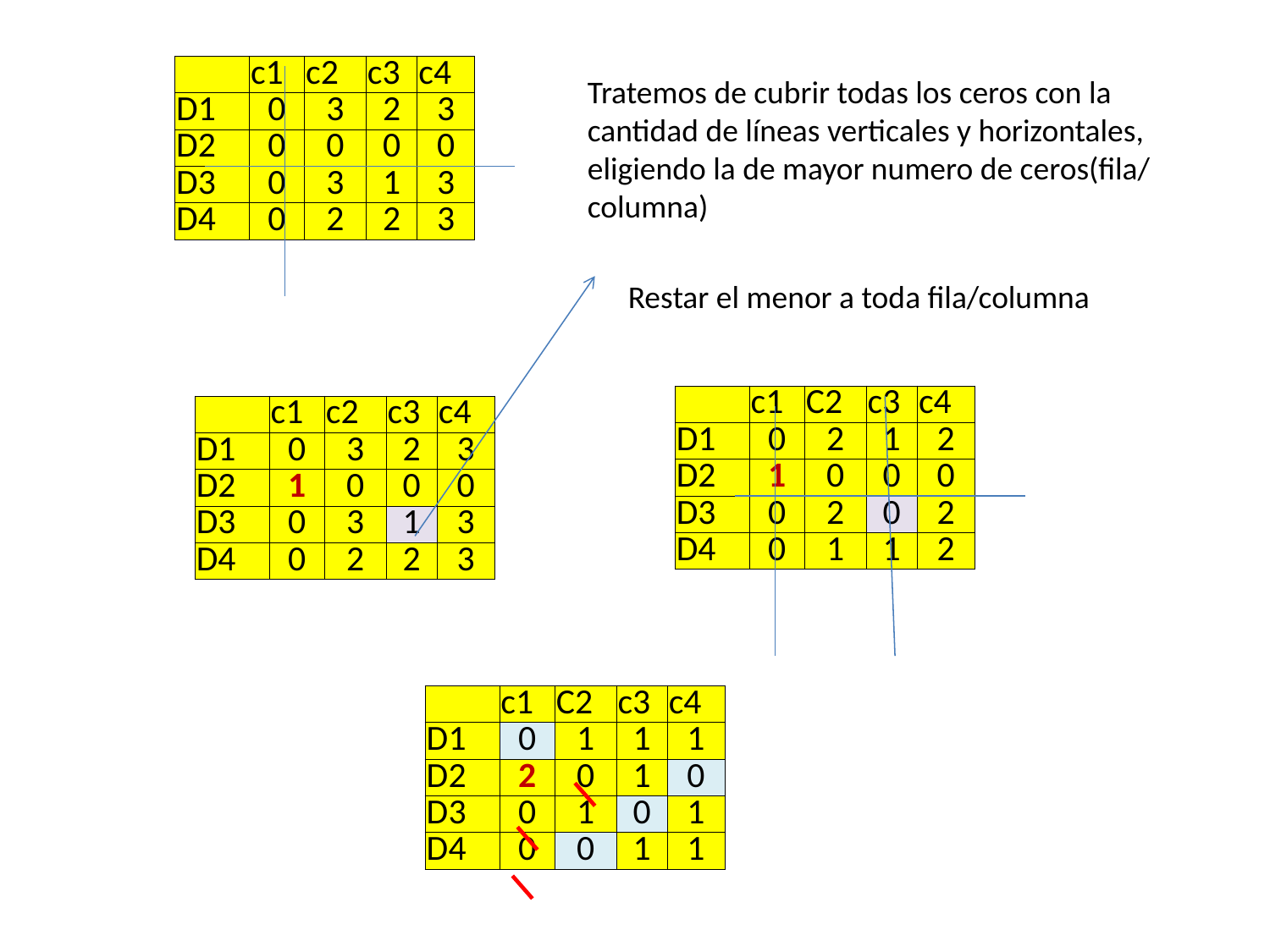

|  | c1 | c2 | c3 | c4 |
| --- | --- | --- | --- | --- |
| D1 | 0 | 3 | 2 | 3 |
| D2 | 0 | 0 | 0 | 0 |
| D3 | 0 | 3 | 1 | 3 |
| D4 | 0 | 2 | 2 | 3 |
Tratemos de cubrir todas los ceros con la cantidad de líneas verticales y horizontales, eligiendo la de mayor numero de ceros(fila/ columna)
Restar el menor a toda fila/columna
|  | c1 | C2 | c3 | c4 |
| --- | --- | --- | --- | --- |
| D1 | 0 | 2 | 1 | 2 |
| D2 | 1 | 0 | 0 | 0 |
| D3 | 0 | 2 | 0 | 2 |
| D4 | 0 | 1 | 1 | 2 |
|  | c1 | c2 | c3 | c4 |
| --- | --- | --- | --- | --- |
| D1 | 0 | 3 | 2 | 3 |
| D2 | 1 | 0 | 0 | 0 |
| D3 | 0 | 3 | 1 | 3 |
| D4 | 0 | 2 | 2 | 3 |
|  | c1 | C2 | c3 | c4 |
| --- | --- | --- | --- | --- |
| D1 | 0 | 1 | 1 | 1 |
| D2 | 2 | 0 | 1 | 0 |
| D3 | 0 | 1 | 0 | 1 |
| D4 | 0 | 0 | 1 | 1 |